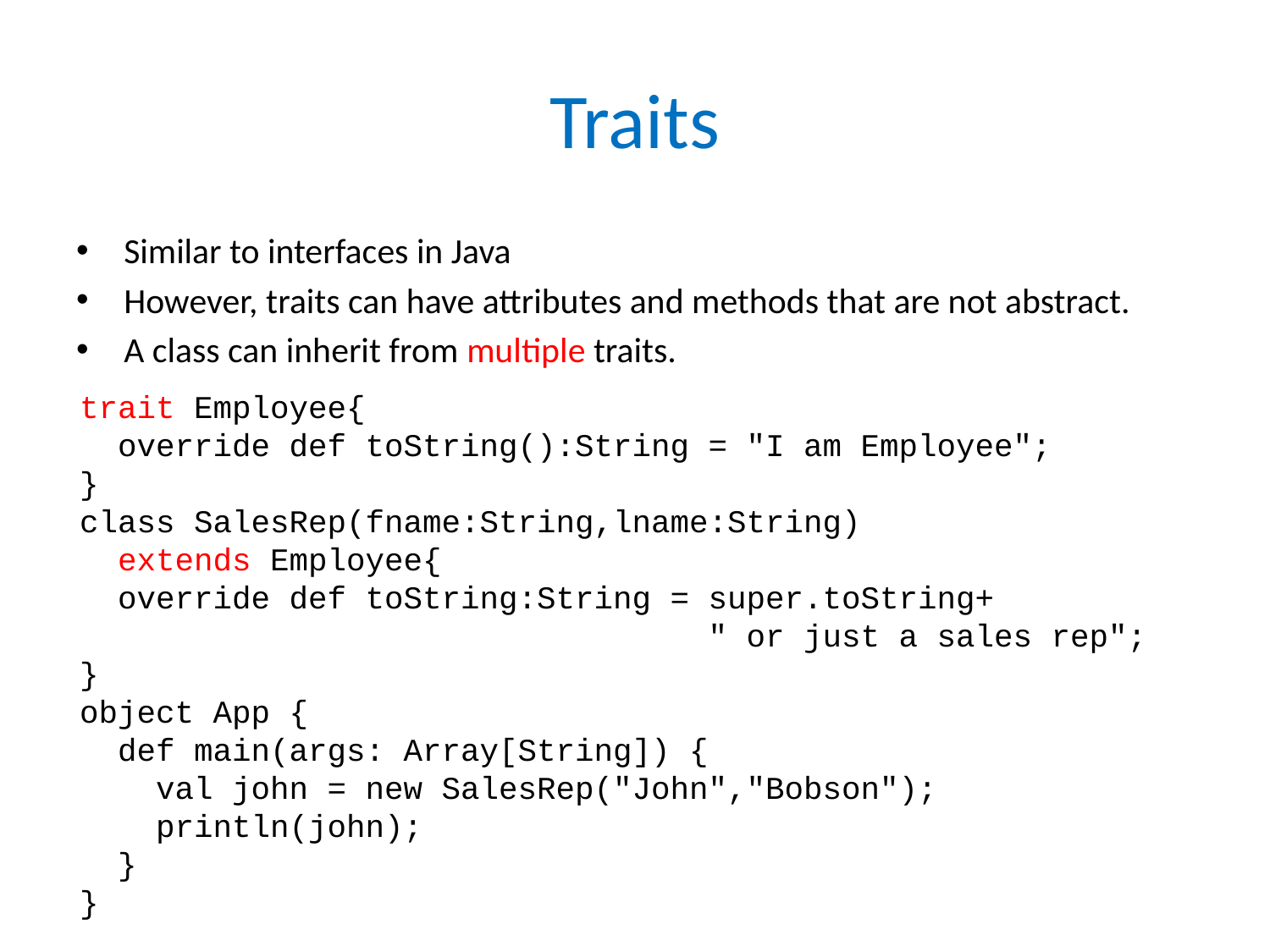

# Traits
Similar to interfaces in Java
However, traits can have attributes and methods that are not abstract.
A class can inherit from multiple traits.
trait Employee{
  override def toString():String = "I am Employee";
}
class SalesRep(fname:String,lname:String)
  extends Employee{
  override def toString:String = super.toString+
                                 " or just a sales rep";
}
object App {
  def main(args: Array[String]) {
    val john = new SalesRep("John","Bobson");
    println(john);
  }
}